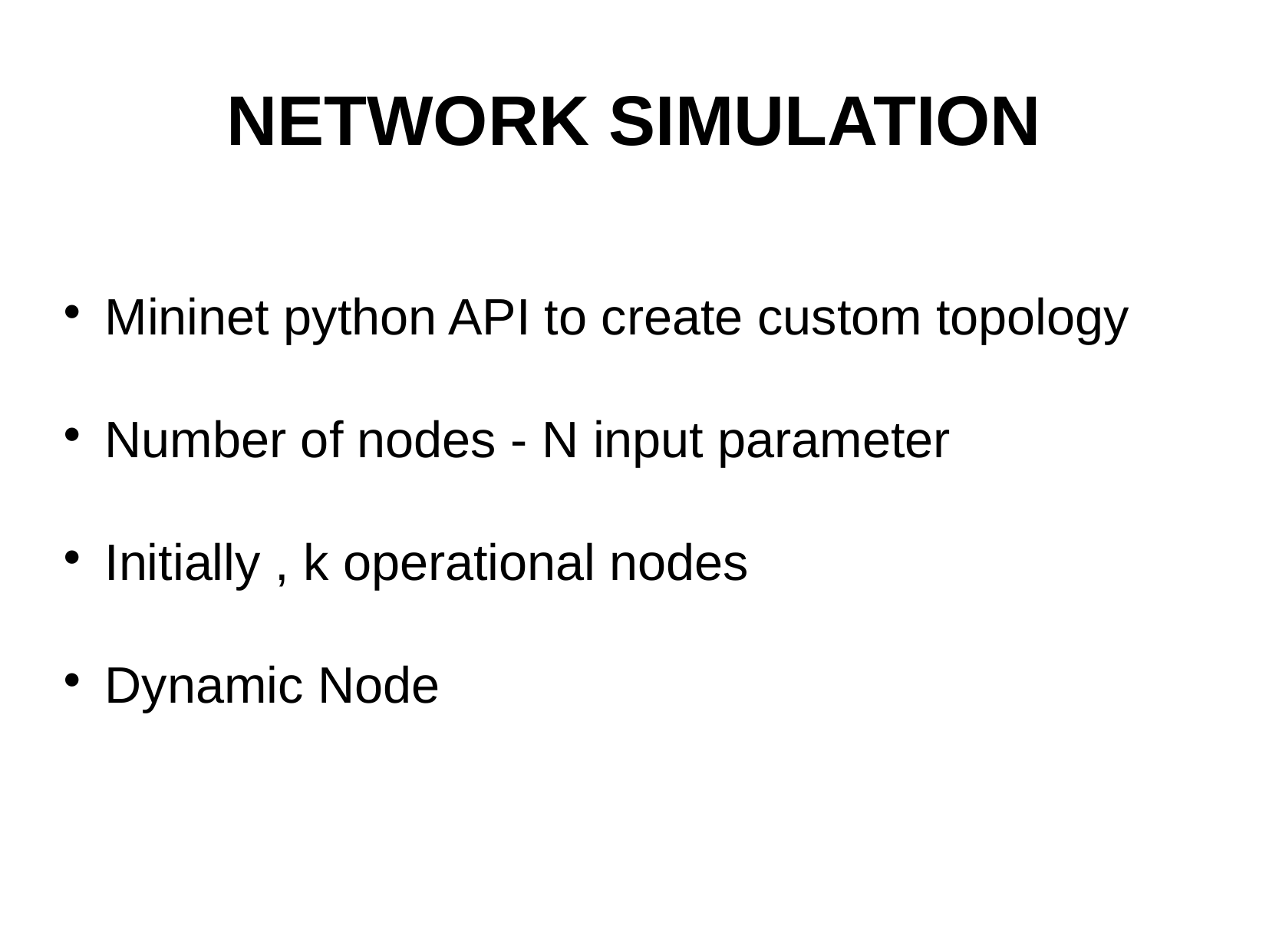

NETWORK SIMULATION

 Mininet python API to create custom topology

 Number of nodes - N input parameter

 Initially , k operational nodes

 Dynamic Node